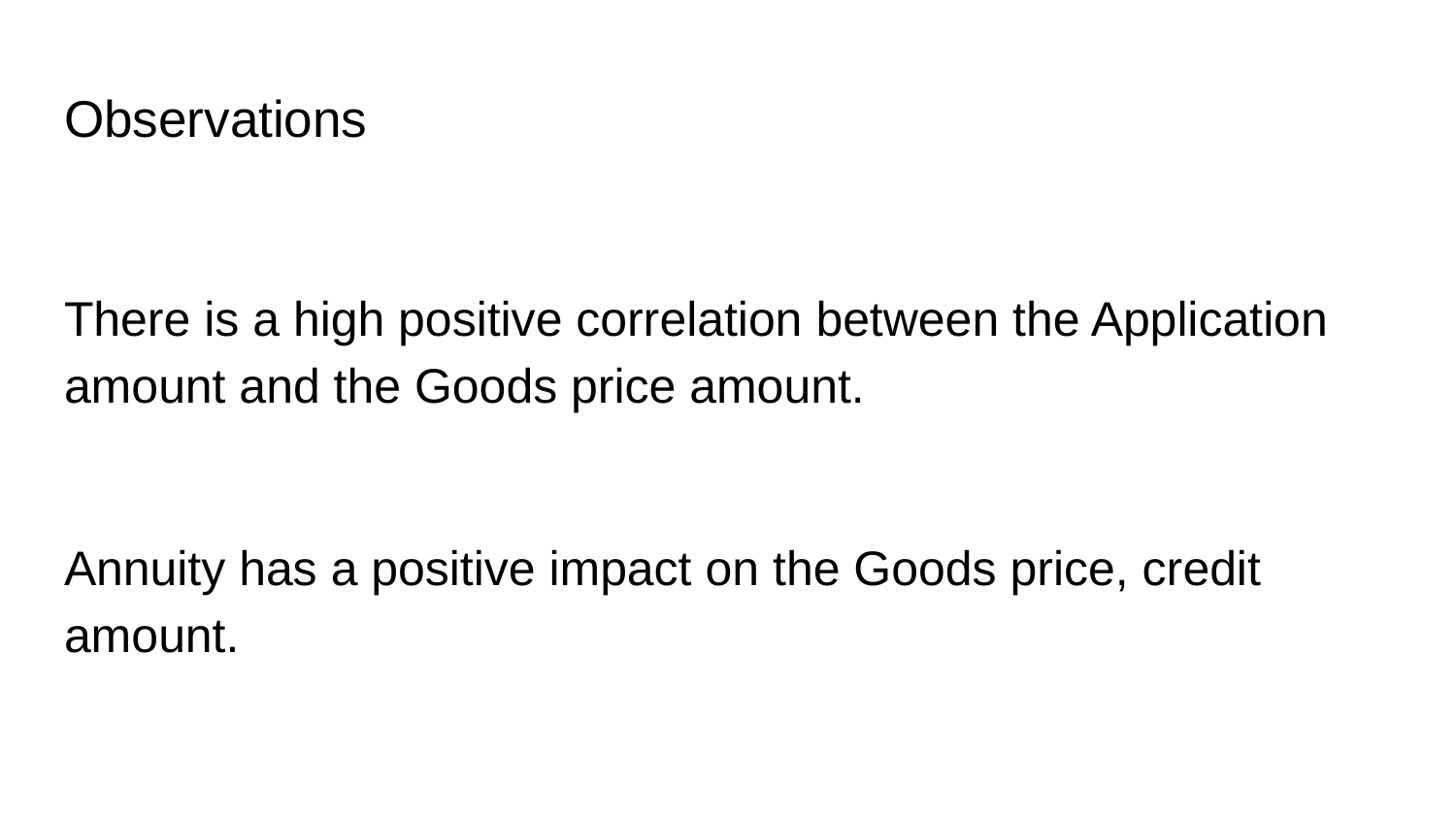

# Observations

There is a high positive correlation between the Application amount and the Goods price amount.

Annuity has a positive impact on the Goods price, credit amount.